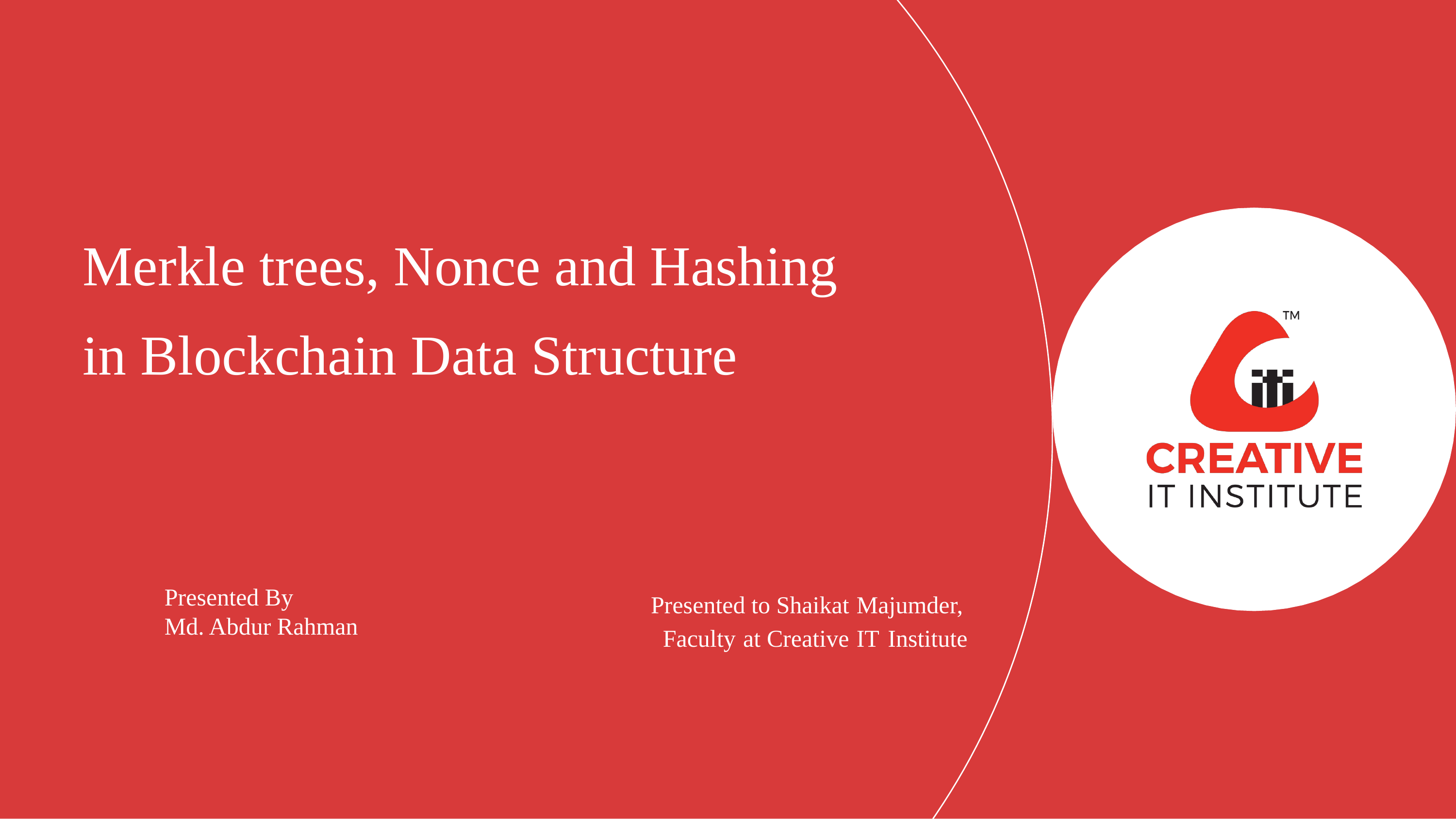

Merkle trees, Nonce and Hashing
in Blockchain Data Structure

Presented to Shaikat Majumder, Faculty at Creative IT Institute

Presented By
Md. Abdur Rahman